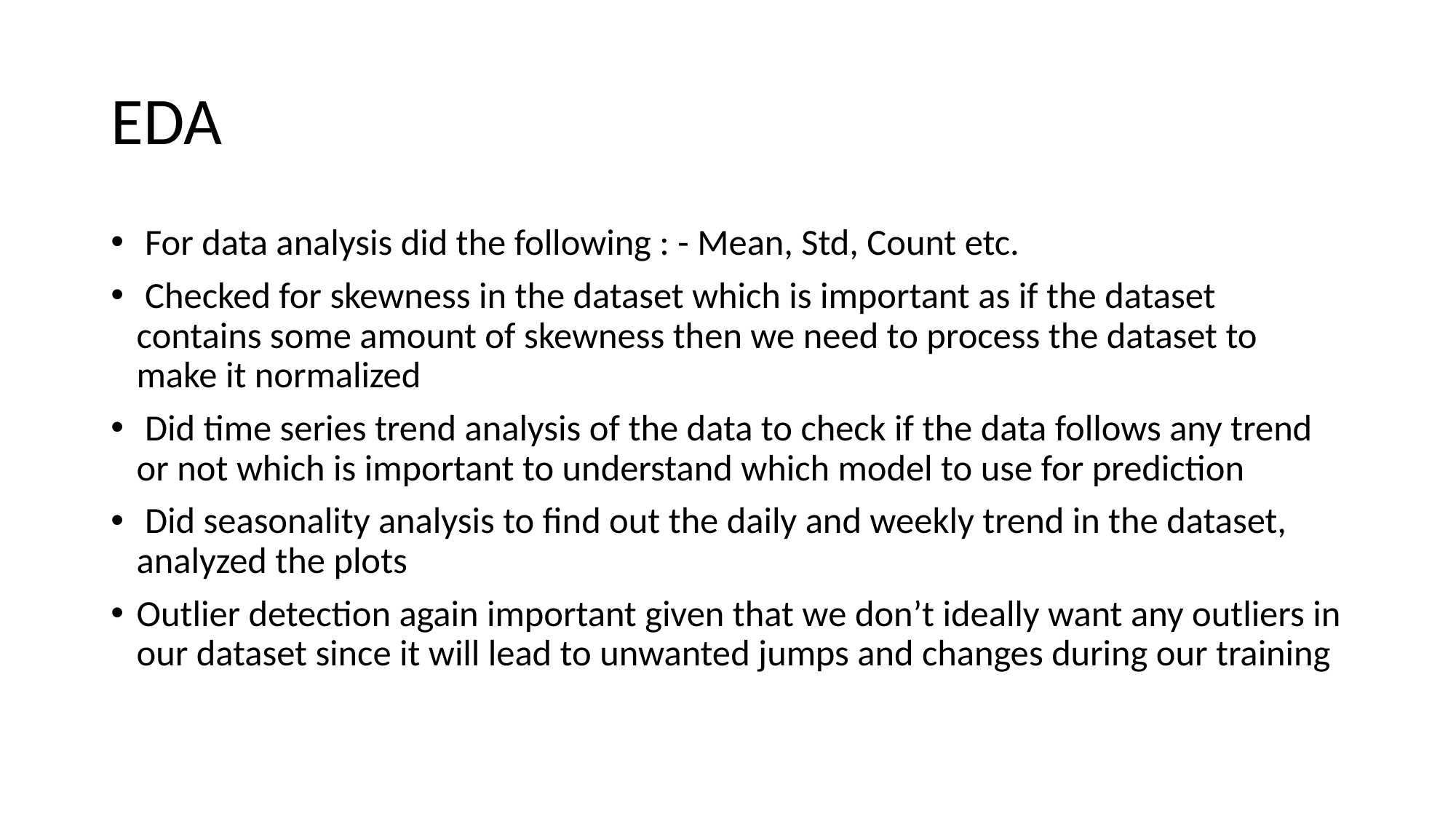

# EDA
 For data analysis did the following : - Mean, Std, Count etc.
 Checked for skewness in the dataset which is important as if the dataset contains some amount of skewness then we need to process the dataset to make it normalized
 Did time series trend analysis of the data to check if the data follows any trend or not which is important to understand which model to use for prediction
 Did seasonality analysis to find out the daily and weekly trend in the dataset, analyzed the plots
Outlier detection again important given that we don’t ideally want any outliers in our dataset since it will lead to unwanted jumps and changes during our training